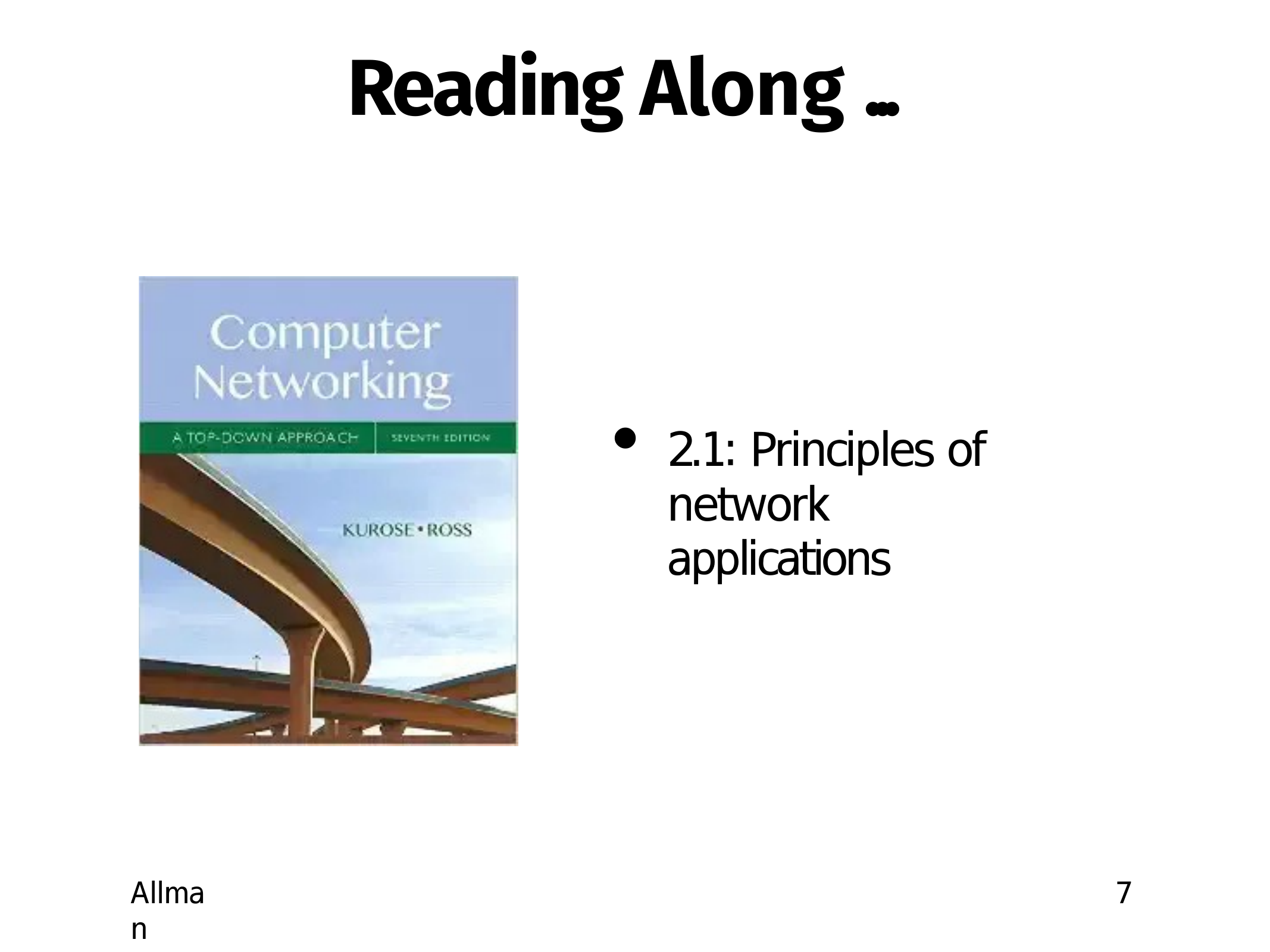

# Reading Along ...

2.1: Principles of  network applications
Allman
7